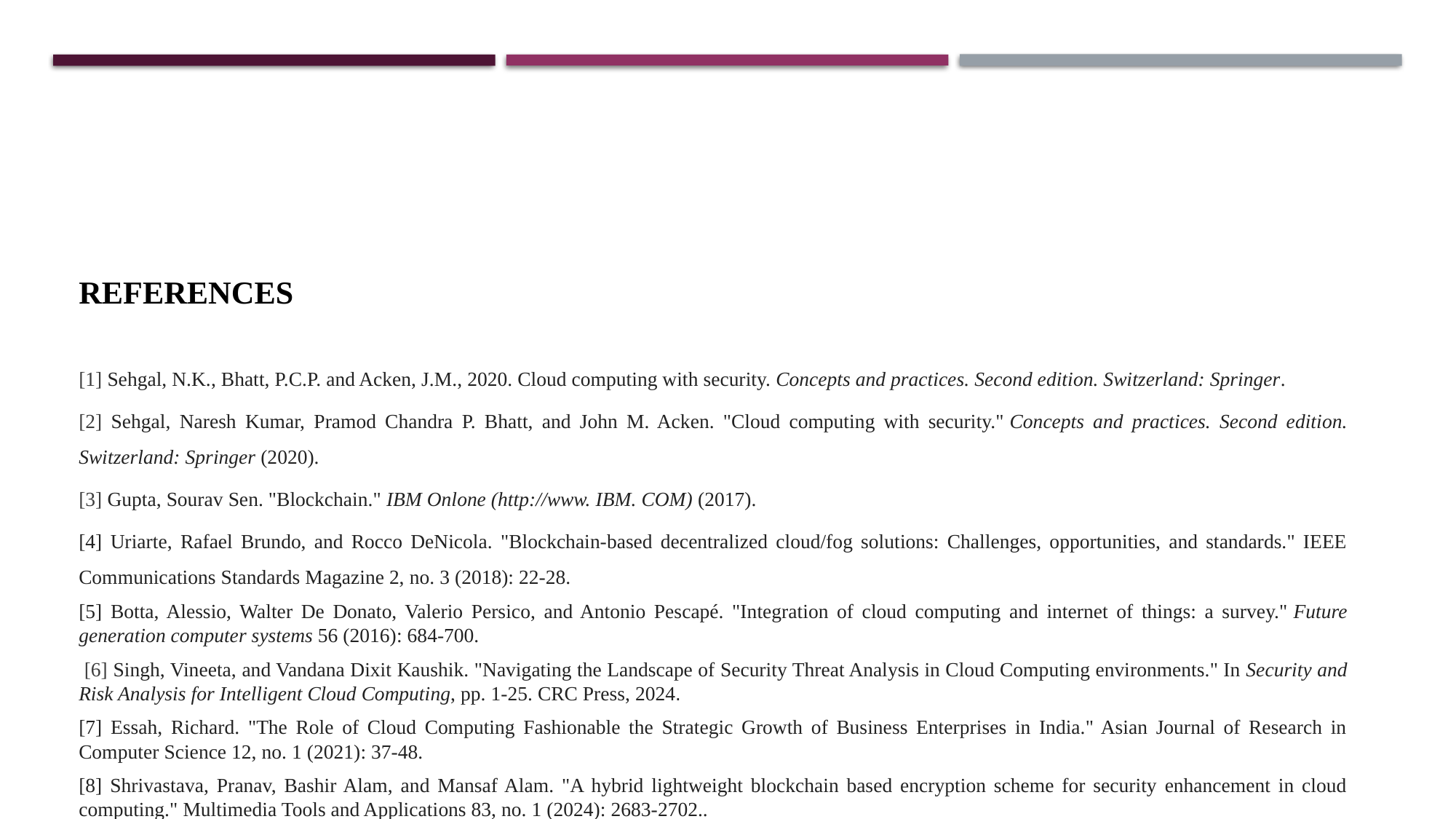

# REFERENCES

REFERENCES

[1] Sehgal, N.K., Bhatt, P.C.P. and Acken, J.M., 2020. Cloud computing with security. Concepts and practices. Second edition. Switzerland: Springer.
[2] Sehgal, Naresh Kumar, Pramod Chandra P. Bhatt, and John M. Acken. "Cloud computing with security." Concepts and practices. Second edition. Switzerland: Springer (2020).
[3] Gupta, Sourav Sen. "Blockchain." IBM Onlone (http://www. IBM. COM) (2017).
[4] Uriarte, Rafael Brundo, and Rocco DeNicola. "Blockchain-based decentralized cloud/fog solutions: Challenges, opportunities, and standards." IEEE Communications Standards Magazine 2, no. 3 (2018): 22-28.
[5] Botta, Alessio, Walter De Donato, Valerio Persico, and Antonio Pescapé. "Integration of cloud computing and internet of things: a survey." Future generation computer systems 56 (2016): 684-700.
 [6] Singh, Vineeta, and Vandana Dixit Kaushik. "Navigating the Landscape of Security Threat Analysis in Cloud Computing environments." In Security and Risk Analysis for Intelligent Cloud Computing, pp. 1-25. CRC Press, 2024.
[7] Essah, Richard. "The Role of Cloud Computing Fashionable the Strategic Growth of Business Enterprises in India." Asian Journal of Research in Computer Science 12, no. 1 (2021): 37-48.
[8] Shrivastava, Pranav, Bashir Alam, and Mansaf Alam. "A hybrid lightweight blockchain based encryption scheme for security enhancement in cloud computing." Multimedia Tools and Applications 83, no. 1 (2024): 2683-2702..
[9] Ahmadi, Sina. "Security Implications of Edge Computing in Cloud Networks." Journal of Computer and Communications 12, no. 02 (2024): 26-46
[10] Ponnusamy, Sivakumar, and Pankaj Gupta. "Scalable Data Partitioning Techniques for Distributed Data Processing in Cloud Environments: A Review." IEEE Access (2024).